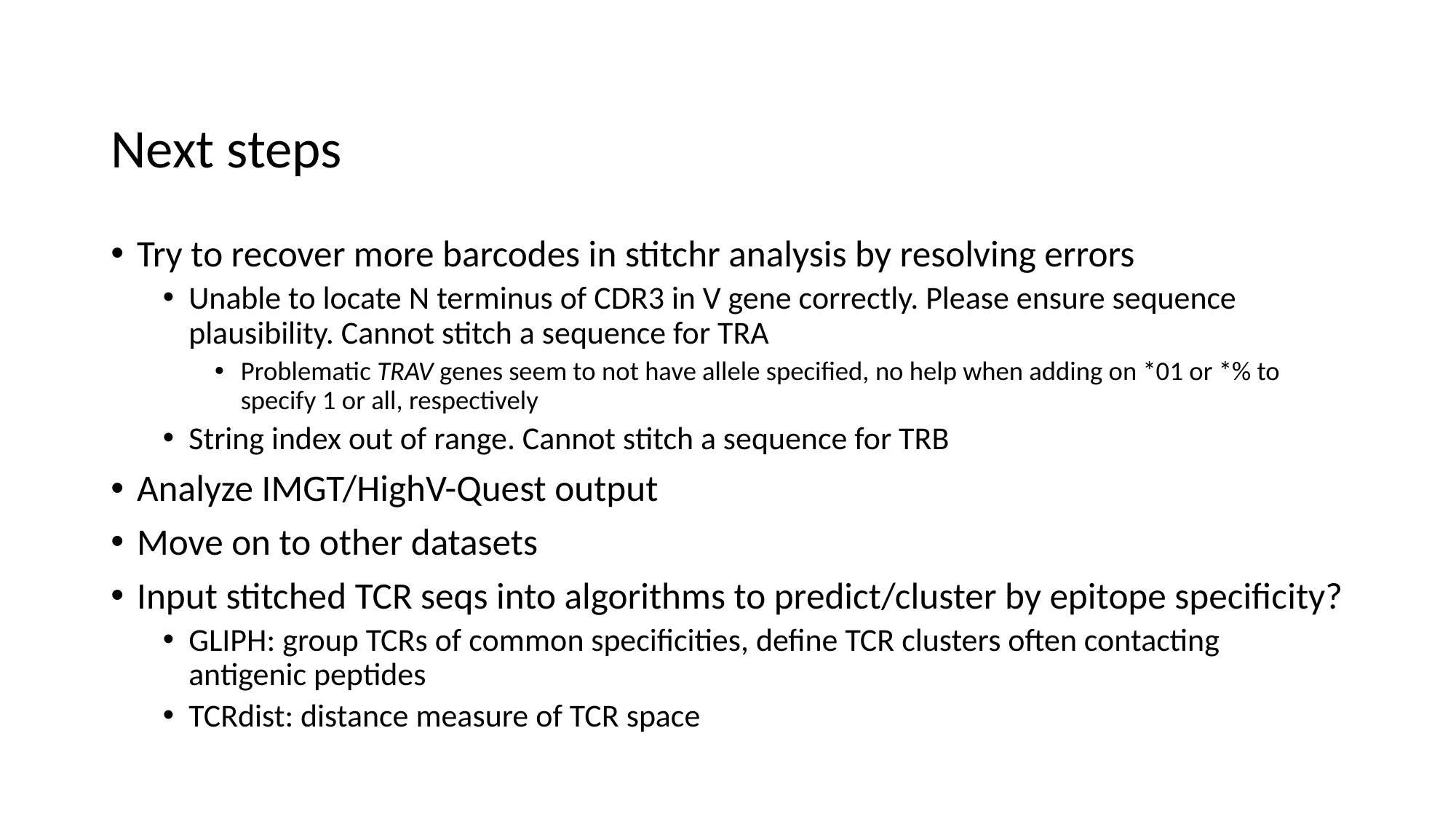

# Next steps
Try to recover more barcodes in stitchr analysis by resolving errors
Unable to locate N terminus of CDR3 in V gene correctly. Please ensure sequence plausibility. Cannot stitch a sequence for TRA
Problematic TRAV genes seem to not have allele specified, no help when adding on *01 or *% to specify 1 or all, respectively
String index out of range. Cannot stitch a sequence for TRB
Analyze IMGT/HighV-Quest output
Move on to other datasets
Input stitched TCR seqs into algorithms to predict/cluster by epitope specificity?
GLIPH: group TCRs of common specificities, define TCR clusters often contacting antigenic peptides
TCRdist: distance measure of TCR space